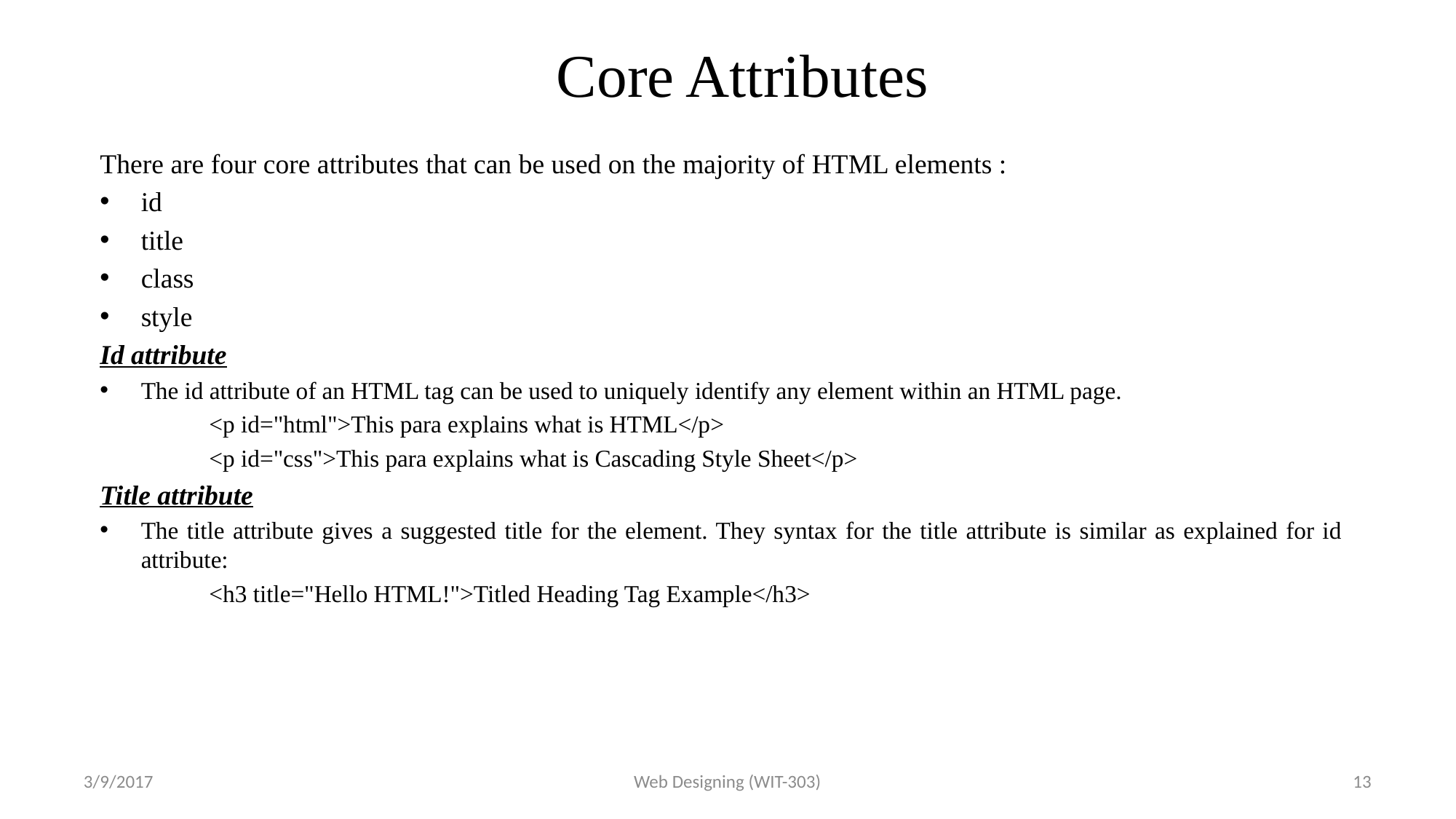

# Core Attributes
There are four core attributes that can be used on the majority of HTML elements :
id
title
class
style
Id attribute
The id attribute of an HTML tag can be used to uniquely identify any element within an HTML page.
	<p id="html">This para explains what is HTML</p>
	<p id="css">This para explains what is Cascading Style Sheet</p>
Title attribute
The title attribute gives a suggested title for the element. They syntax for the title attribute is similar as explained for id attribute:
	<h3 title="Hello HTML!">Titled Heading Tag Example</h3>

3/9/2017
Web Designing (WIT-303)
13